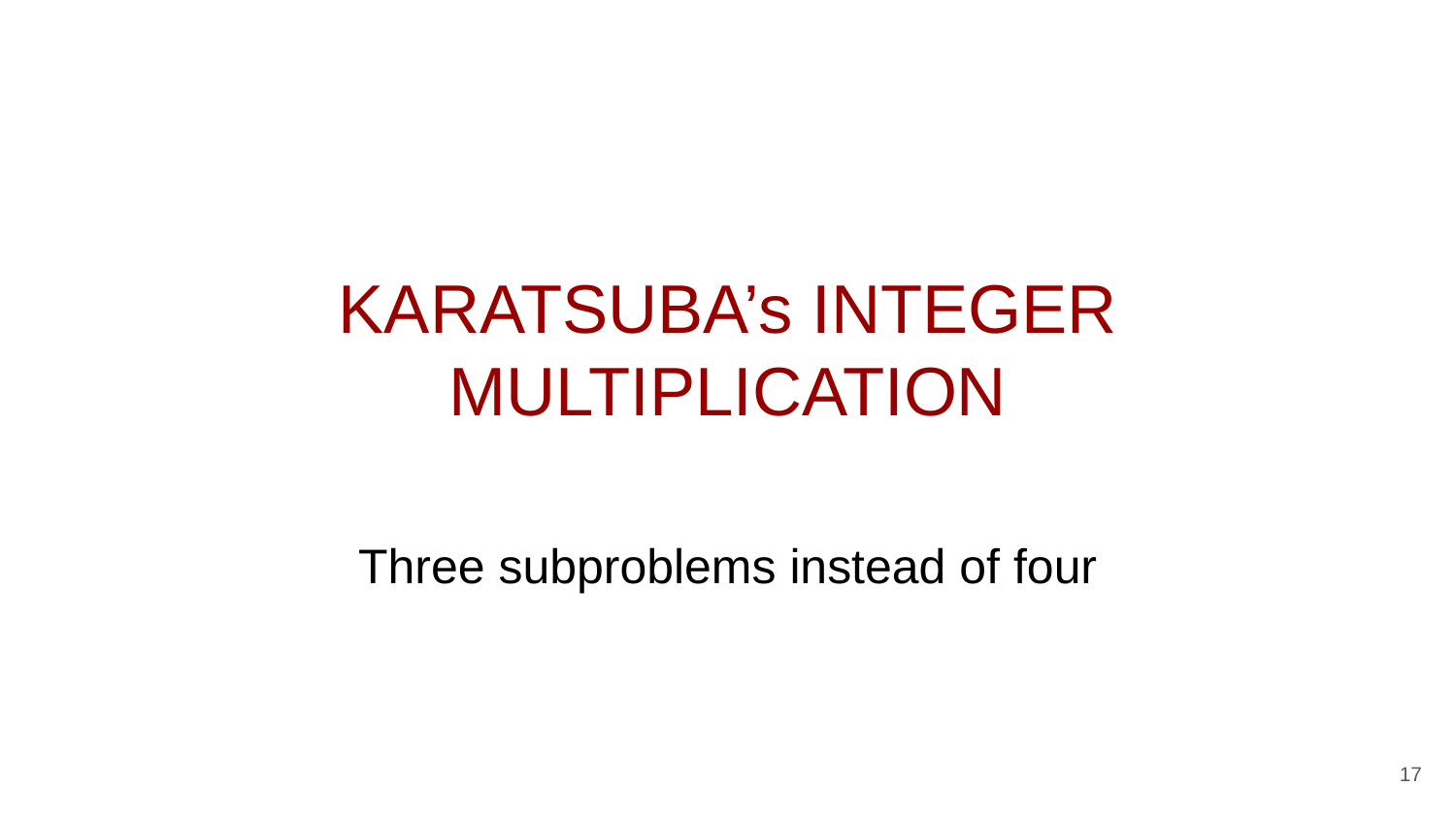

# KARATSUBA’s INTEGER MULTIPLICATION
Three subproblems instead of four
17